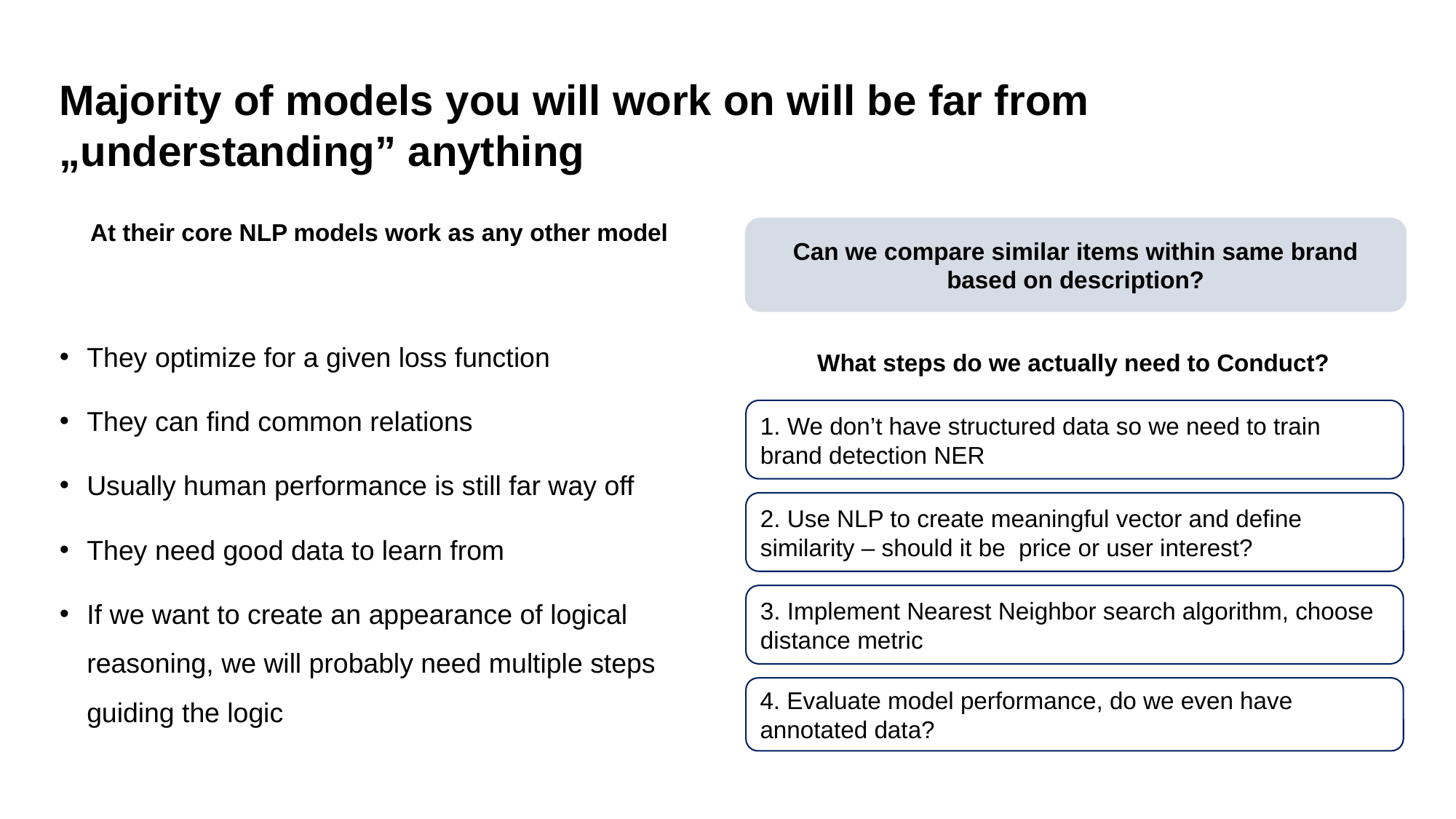

Majority of models you will work on will be far from „understanding” anything
At their core NLP models work as any other model
Can we compare similar items within same brand based on description?
They optimize for a given loss function
They can find common relations
Usually human performance is still far way off
They need good data to learn from
If we want to create an appearance of logical reasoning, we will probably need multiple steps guiding the logic

What steps do we actually need to Conduct?
1. We don’t have structured data so we need to train brand detection NER
2. Use NLP to create meaningful vector and define similarity – should it be  price or user interest?
3. Implement Nearest Neighbor search algorithm, choose distance metric
4. Evaluate model performance, do we even have annotated data?